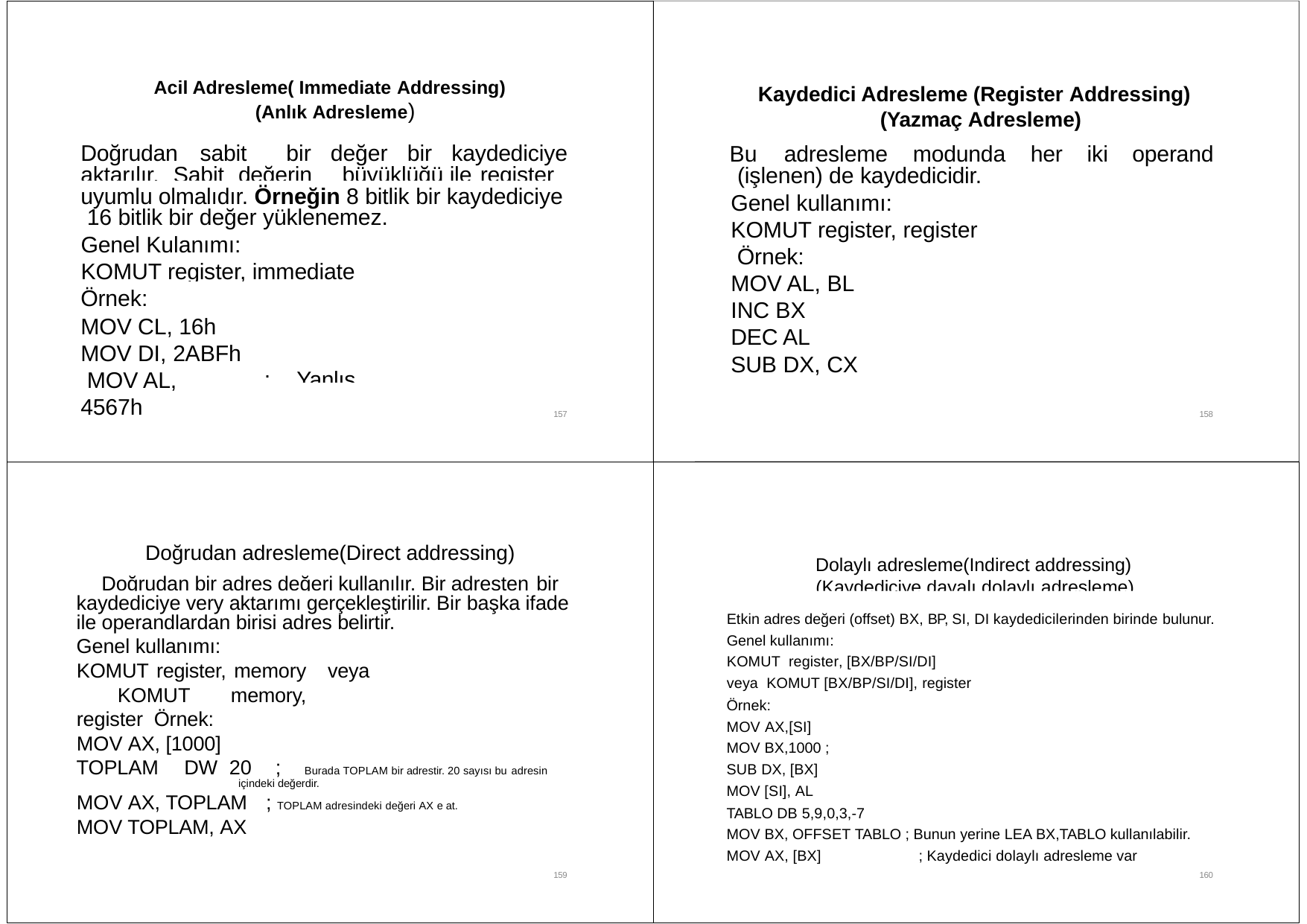

Acil Adresleme( Immediate Addressing)  (Anlık Adresleme)
Kaydedici Adresleme (Register Addressing)  (Yazmaç Adresleme)
Bu	adresleme	modunda	her	iki	operand  (işlenen) de kaydedicidir.
Doğrudan	sabit	bir	değer	bir	kaydediciye
aktarılır.  Sabit  değerin	büyüklüğü ile register
uyumlu olmalıdır. Örneğin 8 bitlik bir kaydediciye  16 bitlik bir değer yüklenemez.

Genel kullanımı:  KOMUT register, register  Örnek:
MOV AL, BL
Genel Kulanımı:
KOMUT register, immediate

Örnek:
MOV CL, 16h  MOV DI, 2ABFh  MOV AL, 4567h
INC BX  DEC AL  SUB DX, CX
;	Yanlış

157
158

Doğrudan adresleme(Direct addressing)
Doğrudan bir adres değeri kullanılır. Bir adresten bir
Dolaylı adresleme(Indirect addressing)  (Kaydediciye dayalı dolaylı adresleme)
kaydediciye very aktarımı gerçekleştirilir. Bir başka ifade  ile operandlardan birisi adres belirtir.
Genel kullanımı:

Etkin adres değeri (offset) BX, BP, SI, DI kaydedicilerinden birinde bulunur.  Genel kullanımı:
KOMUT  register, [BX/BP/SI/DI]	veya  KOMUT [BX/BP/SI/DI], register
KOMUT register, memory  KOMUT memory, register  Örnek:
MOV AX, [1000]
veya
Örnek:
MOV AX,[SI]  MOV BX,1000 ;  SUB DX, [BX]  MOV [SI], AL
TOPLAM	DW  20	;	Burada TOPLAM bir adrestir. 20 sayısı bu adresin
içindeki değerdir.
MOV AX, TOPLAM	; TOPLAM adresindeki değeri AX e at.
MOV TOPLAM, AX

TABLO DB 5,9,0,3,-7
MOV BX, OFFSET TABLO ; Bunun yerine LEA BX,TABLO kullanılabilir.  MOV AX, [BX]	; Kaydedici dolaylı adresleme var
159
160